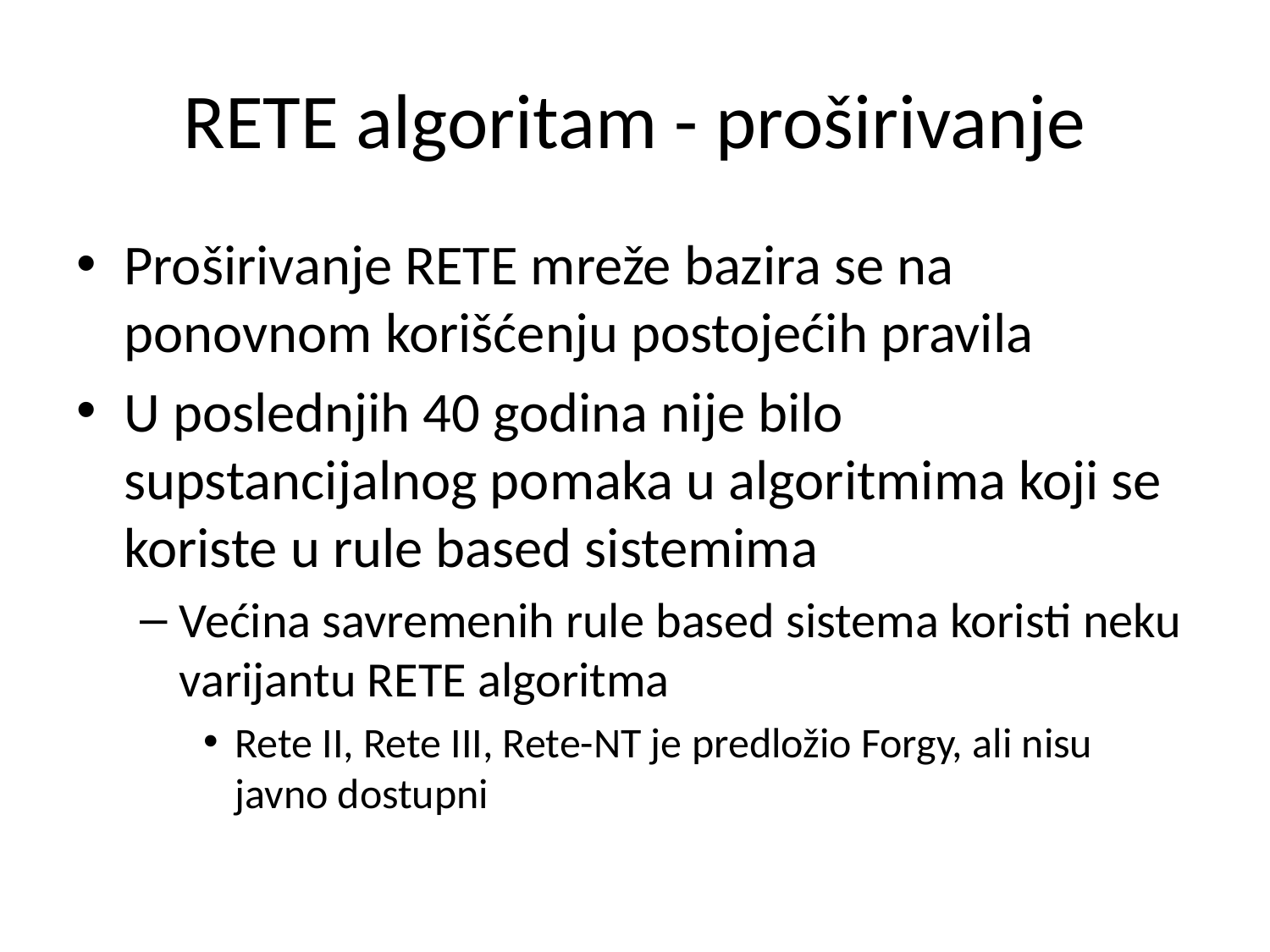

# RETE algoritam - proširivanje
Proširivanje RETE mreže bazira se na ponovnom korišćenju postojećih pravila
U poslednjih 40 godina nije bilo supstancijalnog pomaka u algoritmima koji se koriste u rule based sistemima
Većina savremenih rule based sistema koristi neku varijantu RETE algoritma
Rete II, Rete III, Rete-NT je predložio Forgy, ali nisu javno dostupni